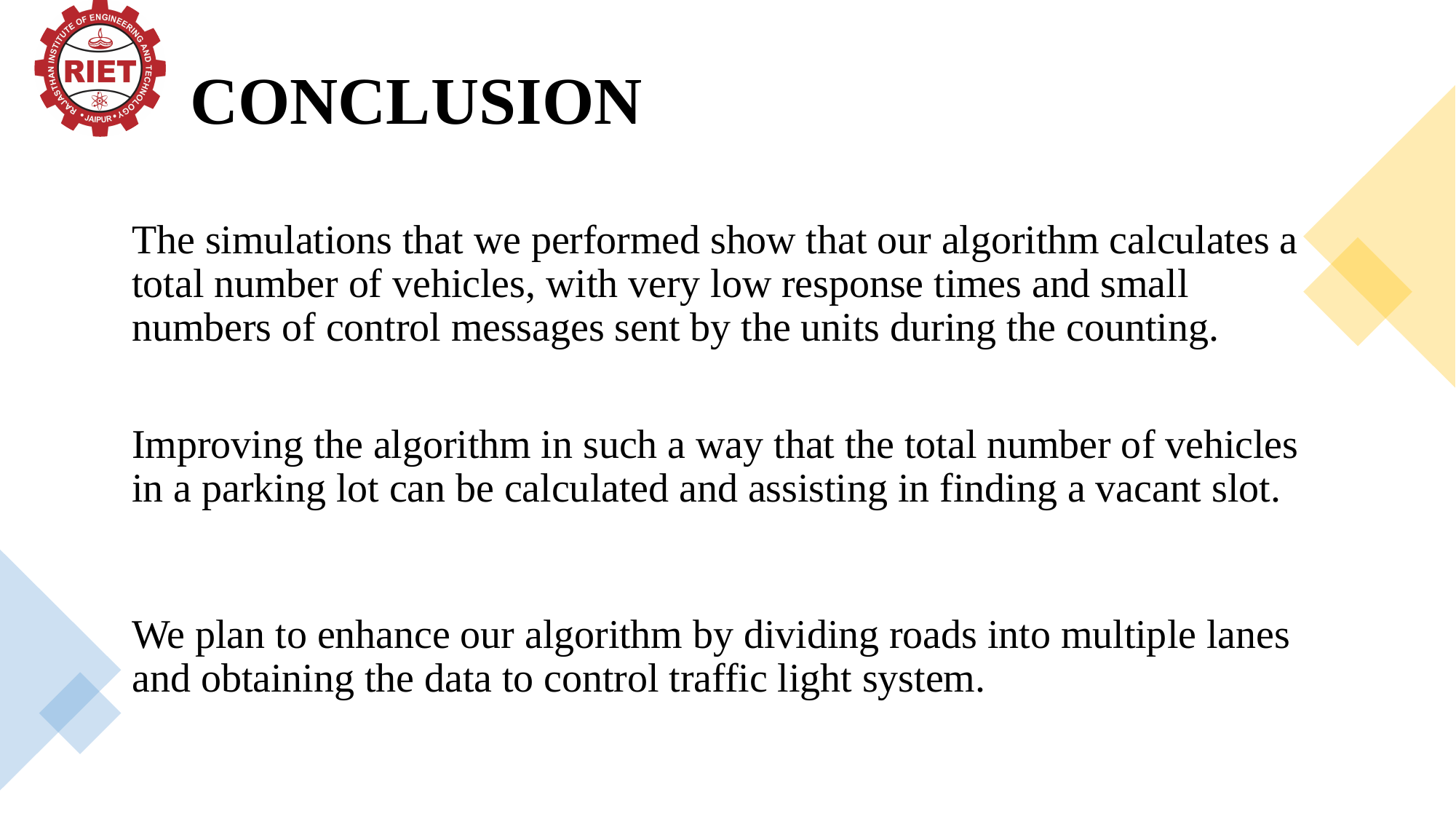

# CONCLUSION

The simulations that we performed show that our algorithm calculates a total number of vehicles, with very low response times and small numbers of control messages sent by the units during the counting.

Improving the algorithm in such a way that the total number of vehicles in a parking lot can be calculated and assisting in finding a vacant slot.
We plan to enhance our algorithm by dividing roads into multiple lanes and obtaining the data to control traffic light system.